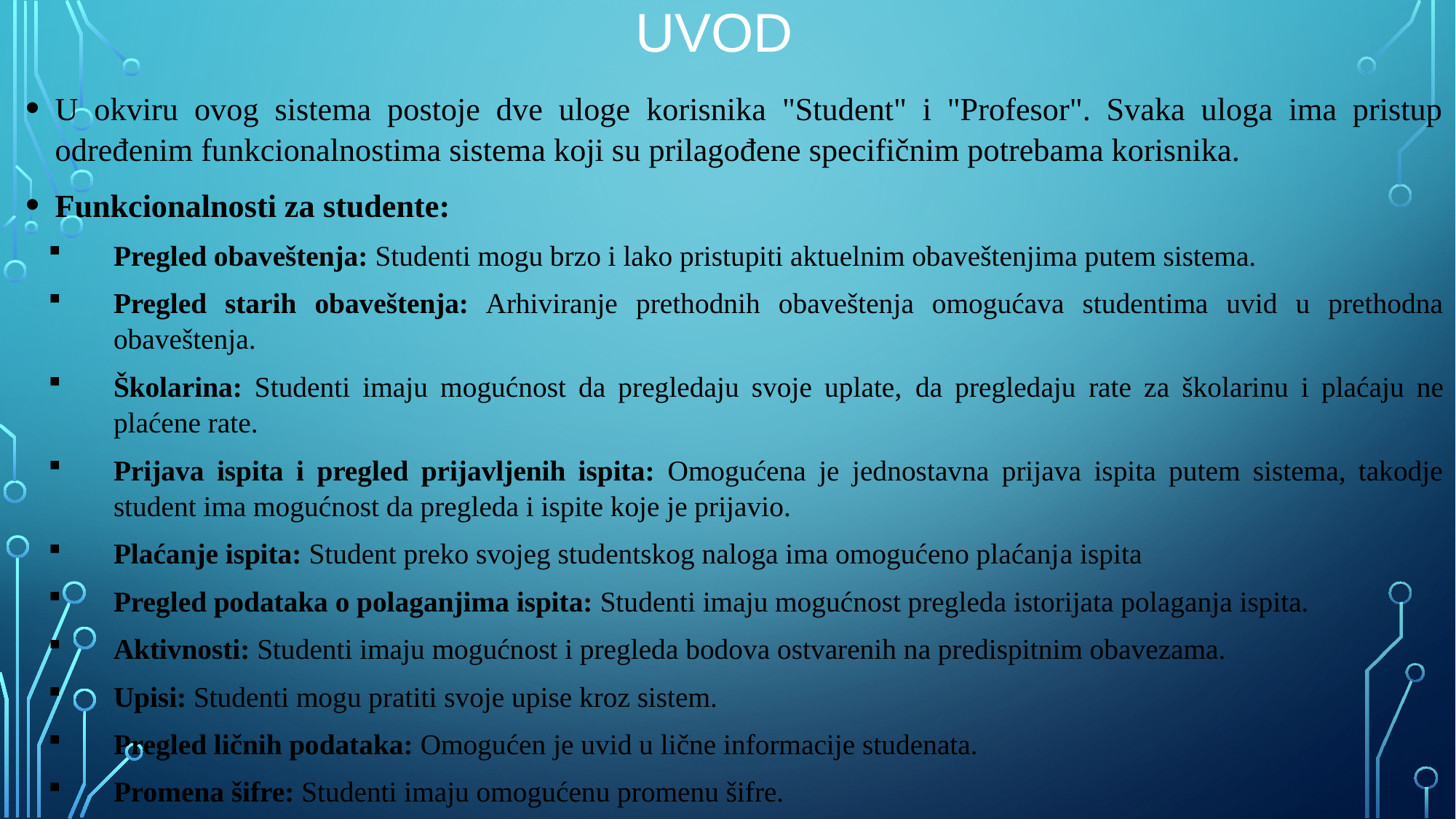

# uvod
U okviru ovog sistema postoje dve uloge korisnika "Student" i "Profesor". Svaka uloga ima pristup određenim funkcionalnostima sistema koji su prilagođene specifičnim potrebama korisnika.
Funkcionalnosti za studente:
Pregled obaveštenja: Studenti mogu brzo i lako pristupiti aktuelnim obaveštenjima putem sistema.
Pregled starih obaveštenja: Arhiviranje prethodnih obaveštenja omogućava studentima uvid u prethodna obaveštenja.
Školarina: Studenti imaju mogućnost da pregledaju svoje uplate, da pregledaju rate za školarinu i plaćaju ne plaćene rate.
Prijava ispita i pregled prijavljenih ispita: Omogućena je jednostavna prijava ispita putem sistema, takodje student ima mogućnost da pregleda i ispite koje je prijavio.
Plaćanje ispita: Student preko svojeg studentskog naloga ima omogućeno plaćanja ispita
Pregled podataka o polaganjima ispita: Studenti imaju mogućnost pregleda istorijata polaganja ispita.
Aktivnosti: Studenti imaju mogućnost i pregleda bodova ostvarenih na predispitnim obavezama.
Upisi: Studenti mogu pratiti svoje upise kroz sistem.
Pregled ličnih podataka: Omogućen je uvid u lične informacije studenata.
Promena šifre: Studenti imaju omogućenu promenu šifre.